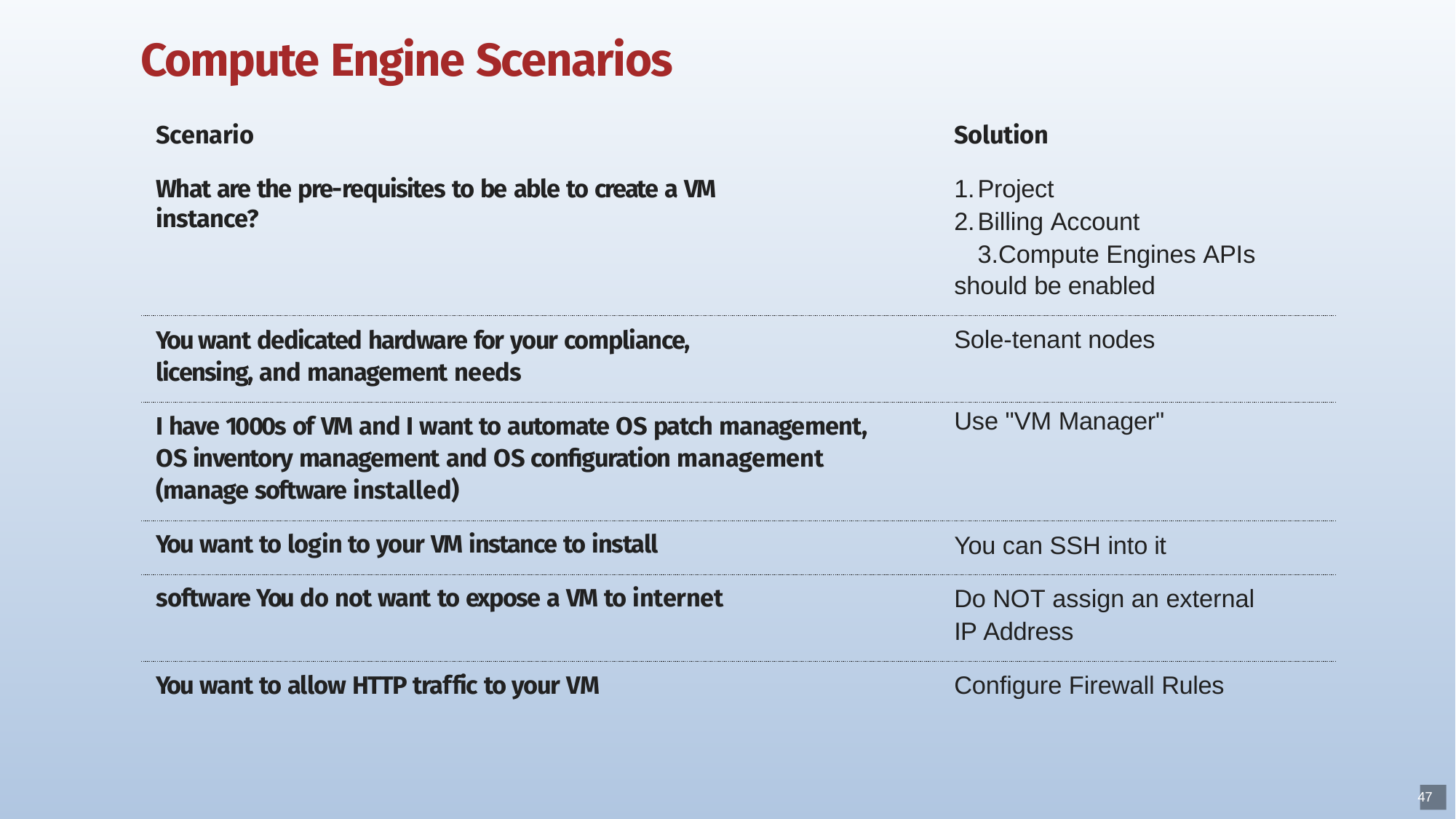

# Compute Engine Scenarios
Scenario
What are the pre-requisites to be able to create a VM instance?
Solution
Project
Billing Account
Compute Engines APIs should be enabled
Sole-tenant nodes

Use "VM Manager"

You want dedicated hardware for your compliance, licensing, and management needs
I have 1000s of VM and I want to automate OS patch management, OS inventory management and OS configuration management (manage software installed)
You want to login to your VM instance to install software You do not want to expose a VM to internet

You want to allow HTTP traﬀic to your VM

You can SSH into it
Do NOT assign an external IP Address
Configure Firewall Rules

47